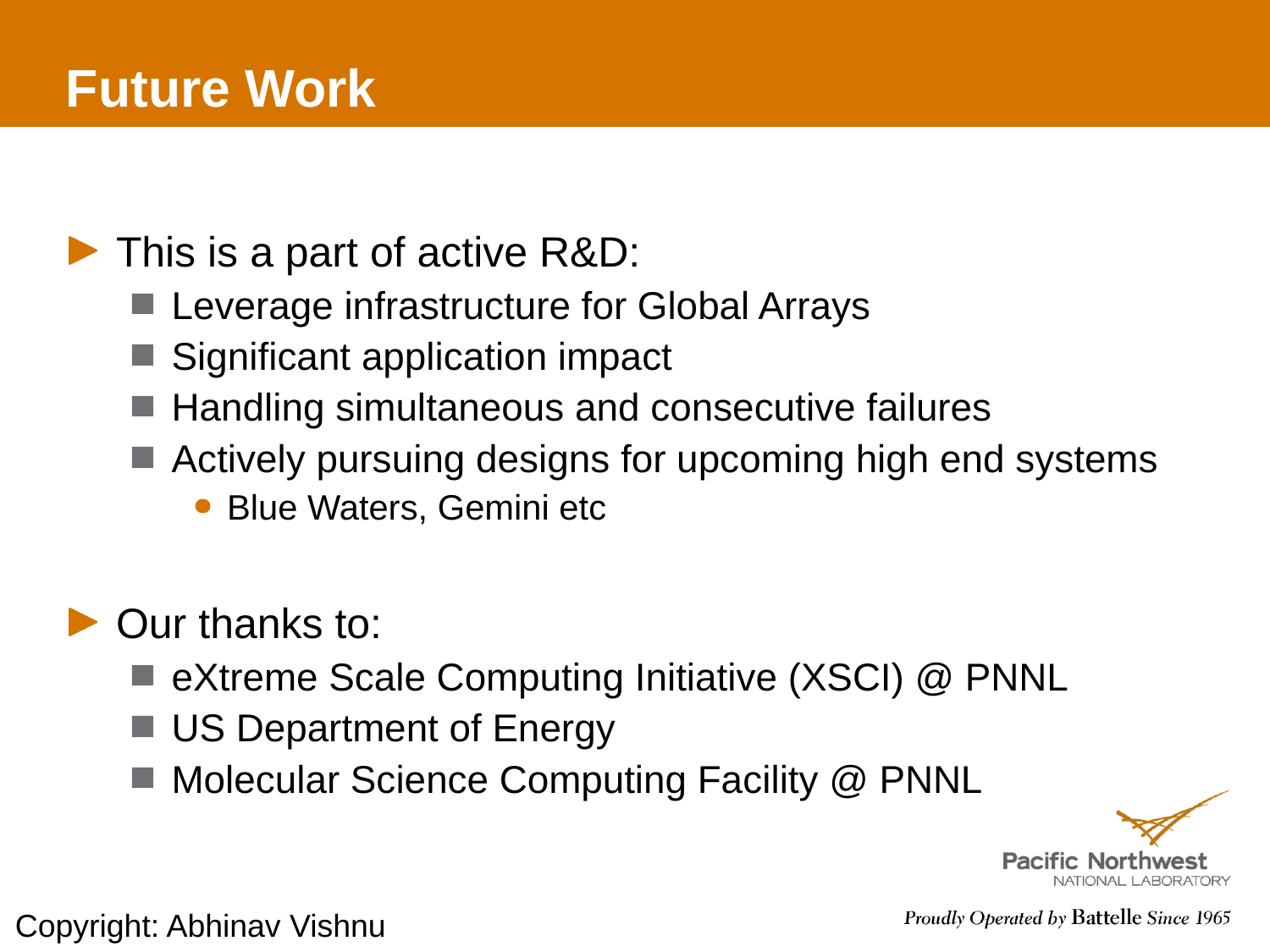

# Future Work
This is a part of active R&D:
Leverage infrastructure for Global Arrays
Significant application impact
Handling simultaneous and consecutive failures
Actively pursuing designs for upcoming high end systems
Blue Waters, Gemini etc

Our thanks to:
eXtreme Scale Computing Initiative (XSCI) @ PNNL
US Department of Energy
Molecular Science Computing Facility @ PNNL